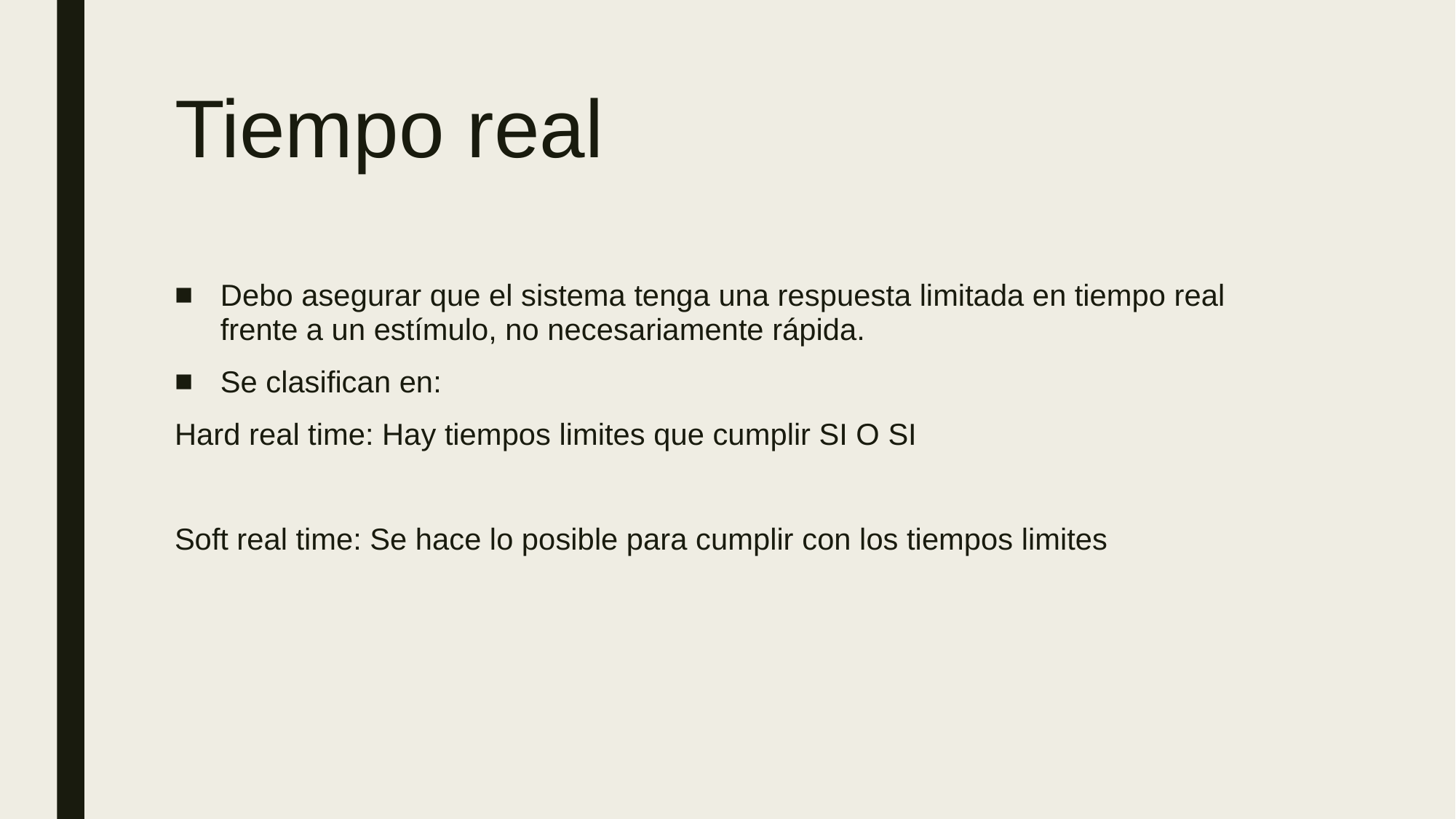

# Tiempo real
Debo asegurar que el sistema tenga una respuesta limitada en tiempo real frente a un estímulo, no necesariamente rápida.
Se clasifican en:
Hard real time: Hay tiempos limites que cumplir SI O SI

Soft real time: Se hace lo posible para cumplir con los tiempos limites